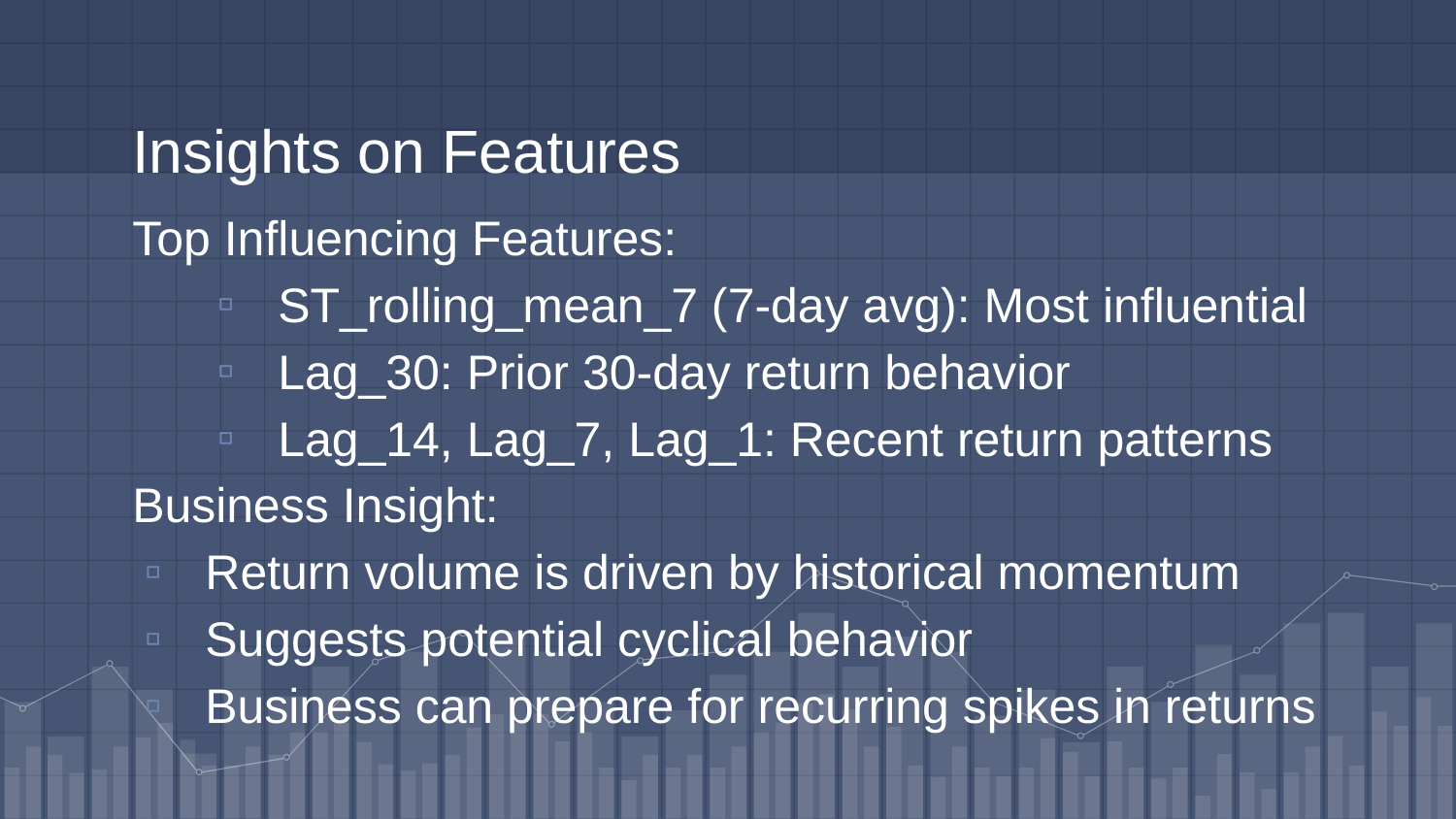

# Insights on Features
Top Influencing Features:
ST_rolling_mean_7 (7-day avg): Most influential
Lag_30: Prior 30-day return behavior
Lag_14, Lag_7, Lag_1: Recent return patterns
Business Insight:
Return volume is driven by historical momentum
Suggests potential cyclical behavior
Business can prepare for recurring spikes in returns